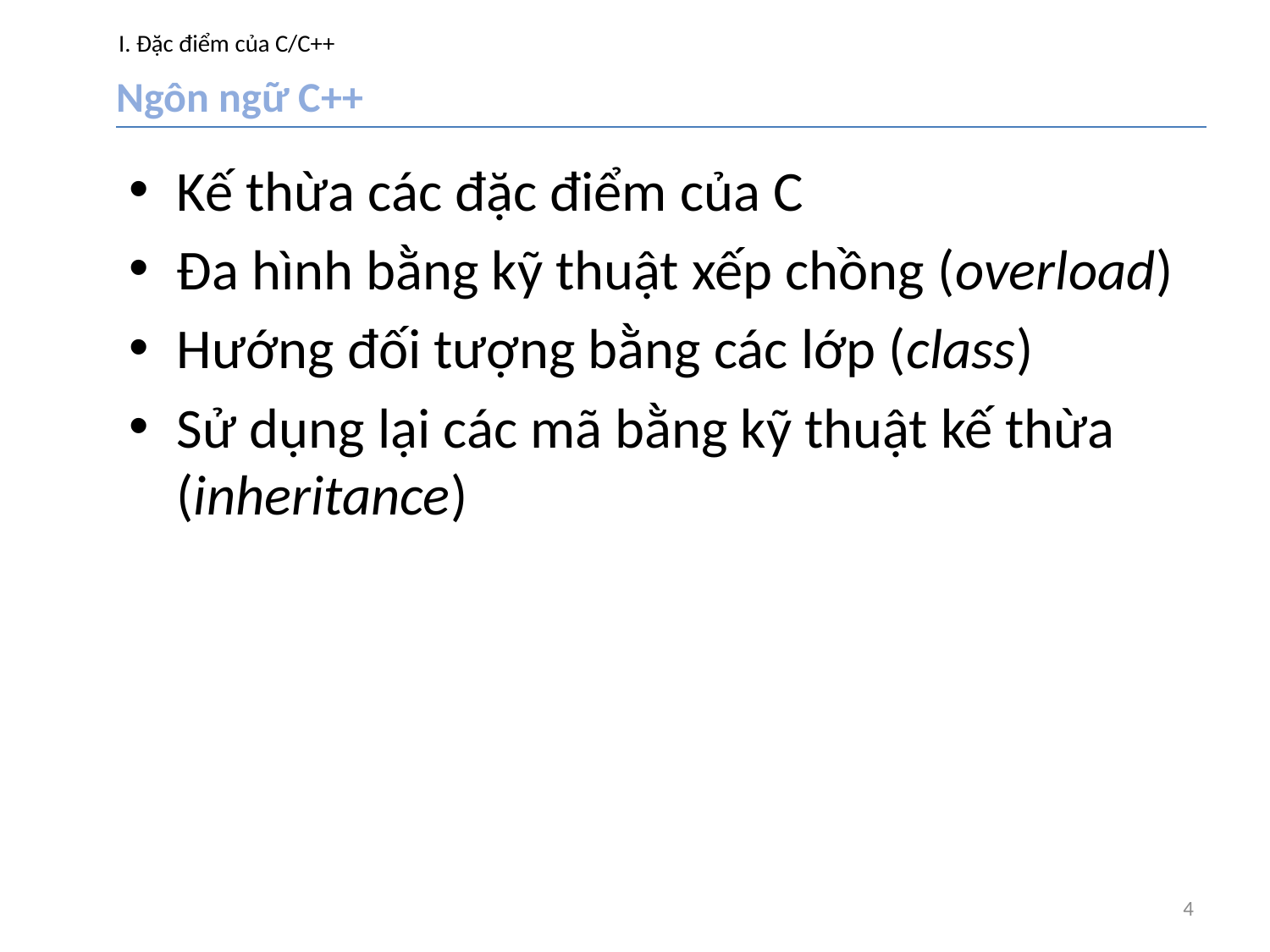

# I. Đặc điểm của C/C++
Ngôn ngữ C++
Kế thừa các đặc điểm của C
Đa hình bằng kỹ thuật xếp chồng (overload)
Hướng đối tượng bằng các lớp (class)
Sử dụng lại các mã bằng kỹ thuật kế thừa (inheritance)
4